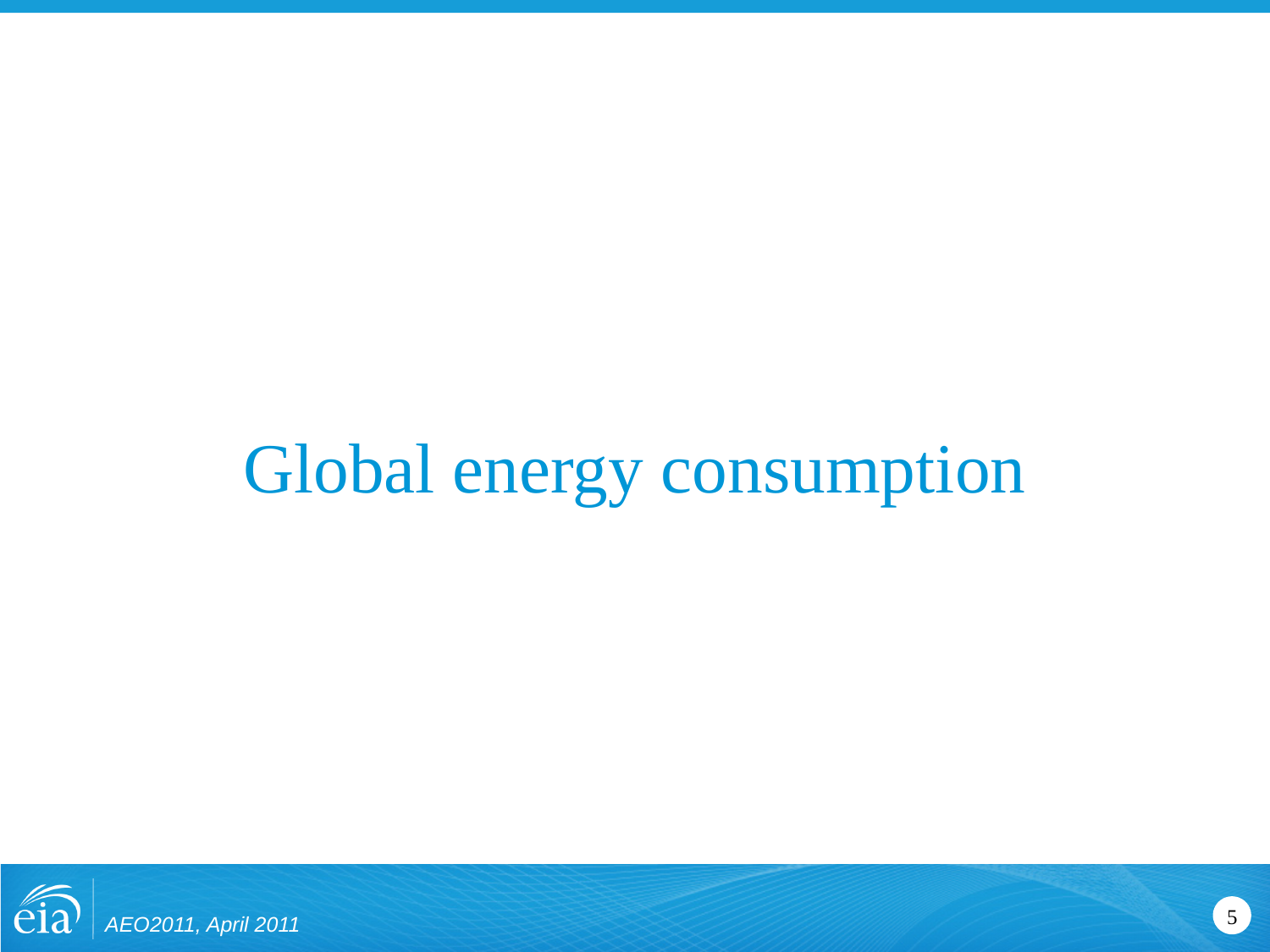

# Global energy consumption
AEO2011, April 2011
5